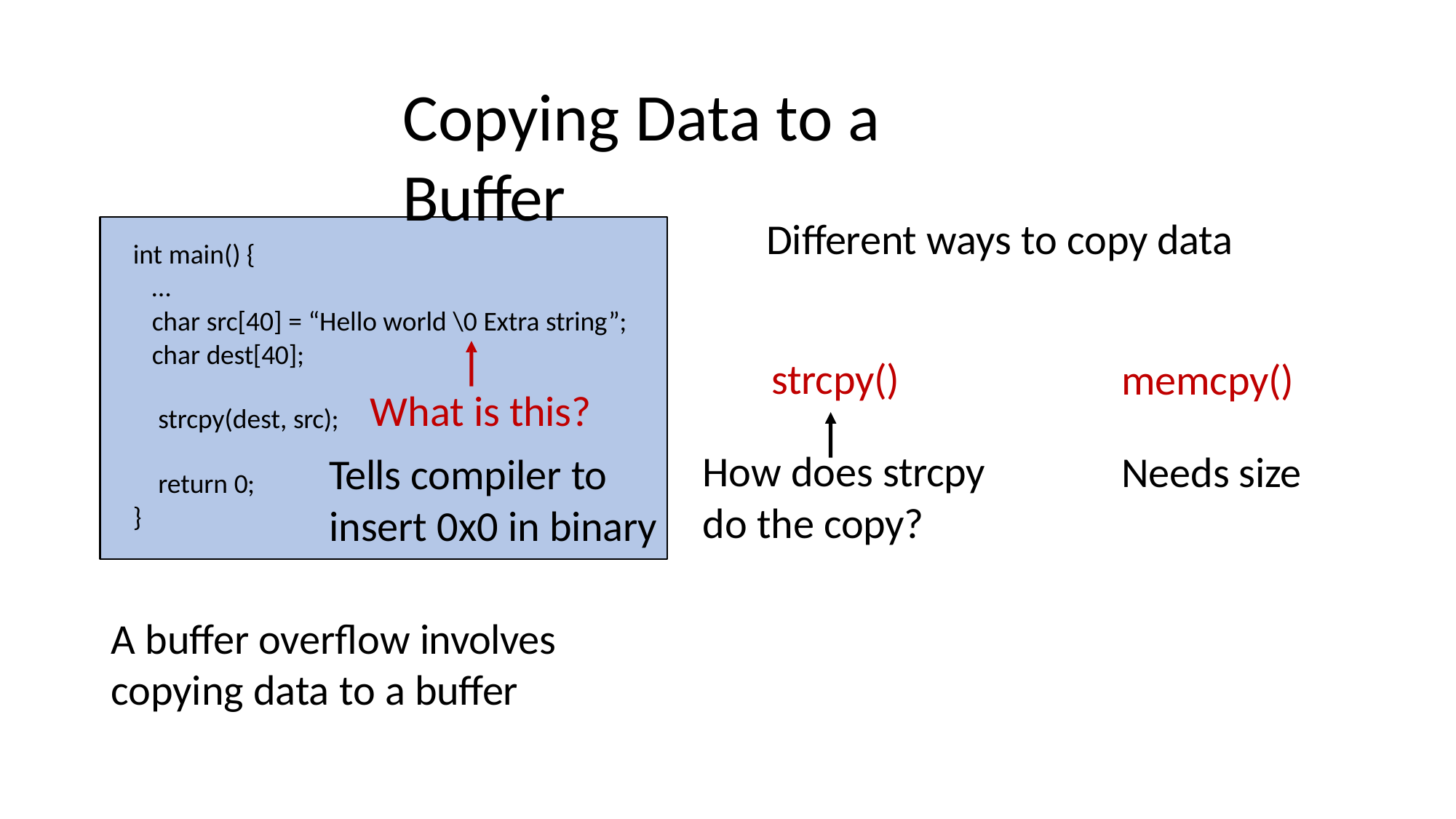

# Copying Data to a Buffer
Different ways to copy data

int main() {
…
char src[40] = “Hello world \0 Extra string”; char dest[40];

strcpy()
How does strcpy do the copy?
memcpy()
Needs size
What is this?
strcpy(dest, src);

Tells compiler to insert 0x0 in binary
return 0;
}
A buffer overflow involves copying data to a buffer